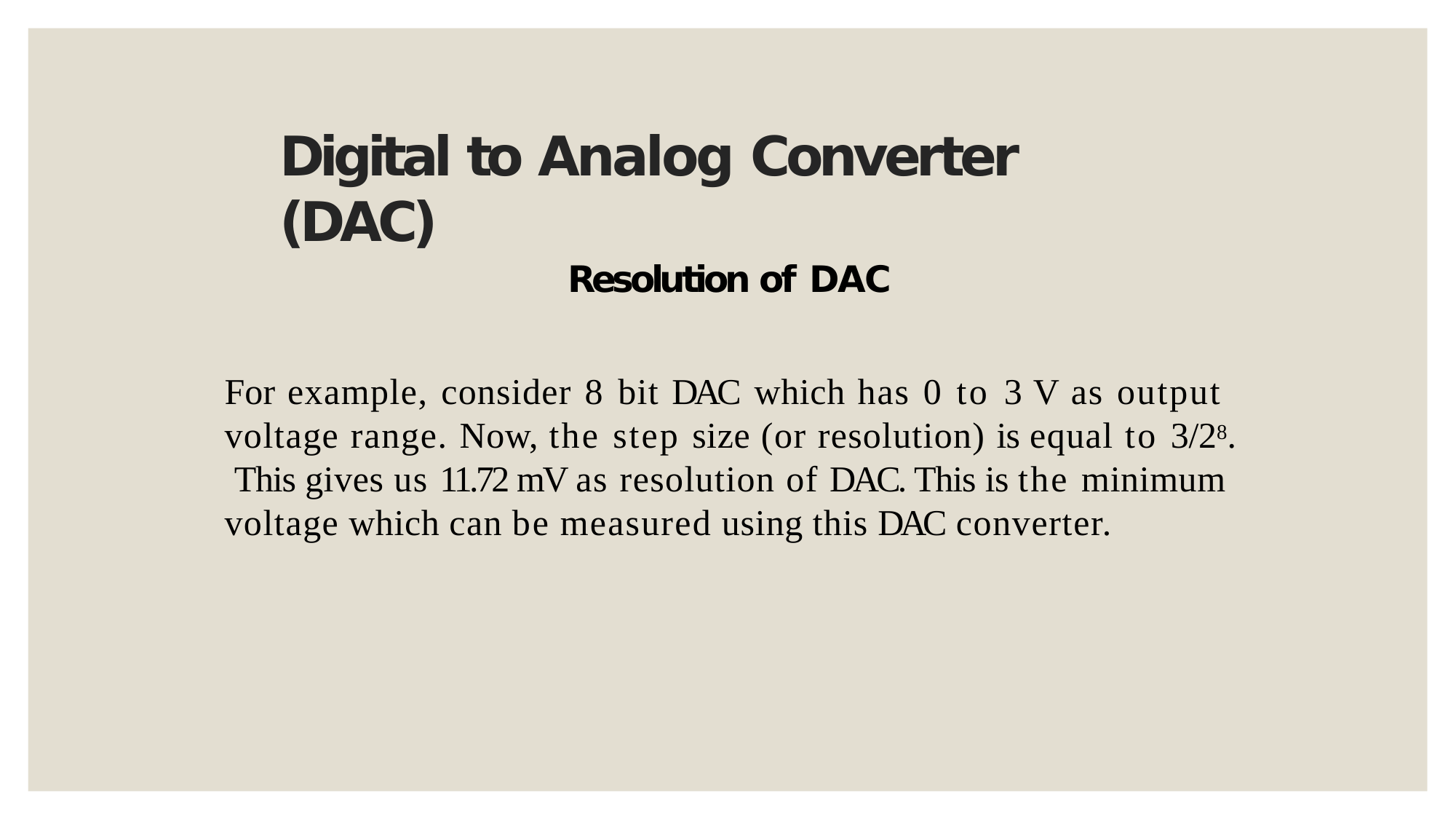

# Digital to Analog Converter (DAC)
Resolution of DAC

For example, consider 8 bit DAC which has 0 to 3 V as output  voltage range. Now, the step size (or resolution) is equal to 3/28.  This gives us 11.72 mV as resolution of DAC. This is the minimum  voltage which can be measured using this DAC converter.